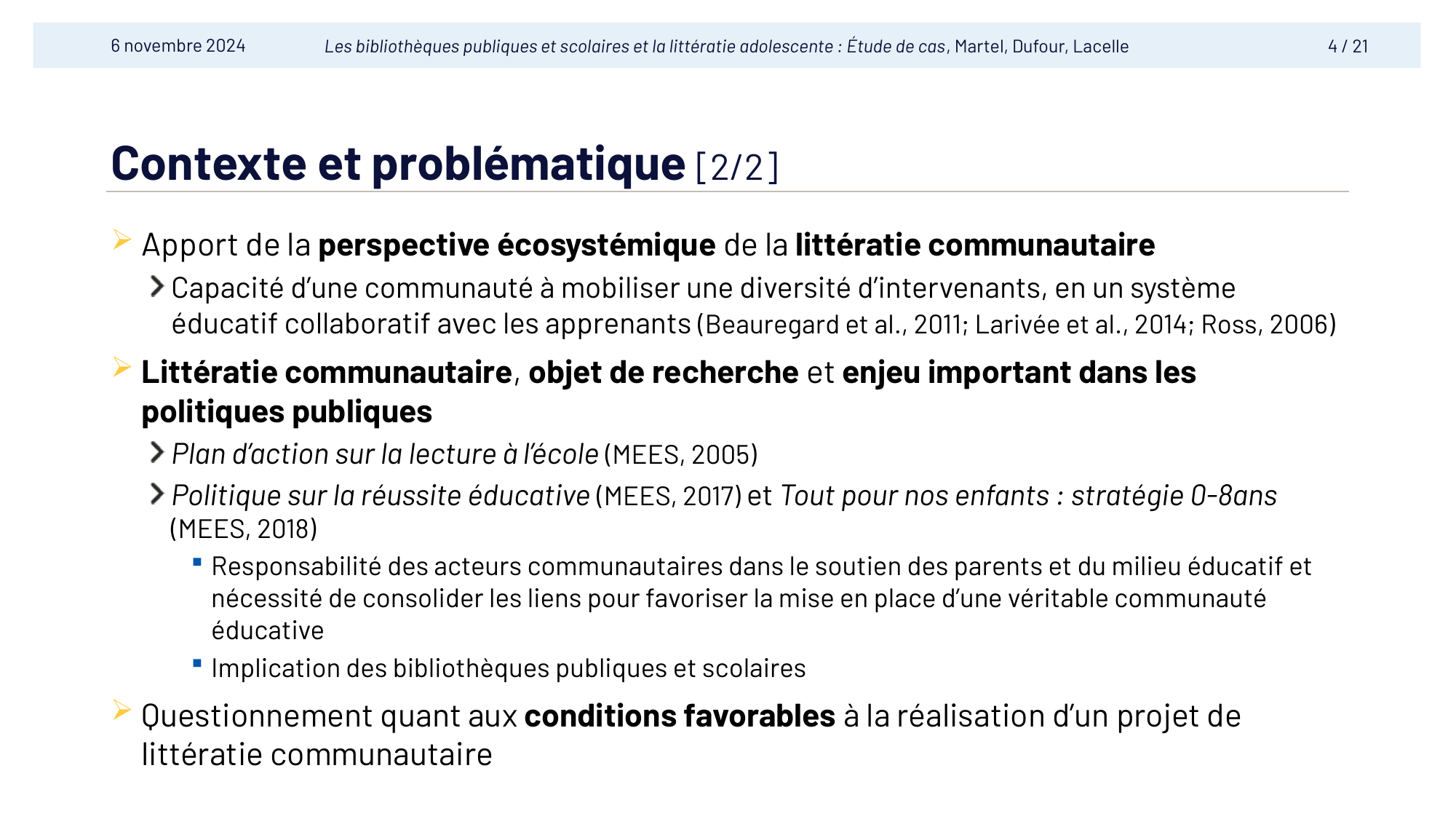

6 novembre 2024

# Contexte et problématique [2/2]
Apport de la perspective écosystémique de la littératie communautaire
Capacité d’une communauté à mobiliser une diversité d’intervenants, en un système éducatif collaboratif avec les apprenants (Beauregard et al., 2011; Larivée et al., 2014; Ross, 2006)
Littératie communautaire, objet de recherche et enjeu important dans les politiques publiques
Plan d’action sur la lecture à l’école (MEES, 2005)
Politique sur la réussite éducative (MEES, 2017) et Tout pour nos enfants : stratégie 0-8ans (MEES, 2018)
Responsabilité des acteurs communautaires dans le soutien des parents et du milieu éducatif et nécessité de consolider les liens pour favoriser la mise en place d’une véritable communauté éducative
Implication des bibliothèques publiques et scolaires
Questionnement quant aux conditions favorables à la réalisation d’un projet de littératie communautaire